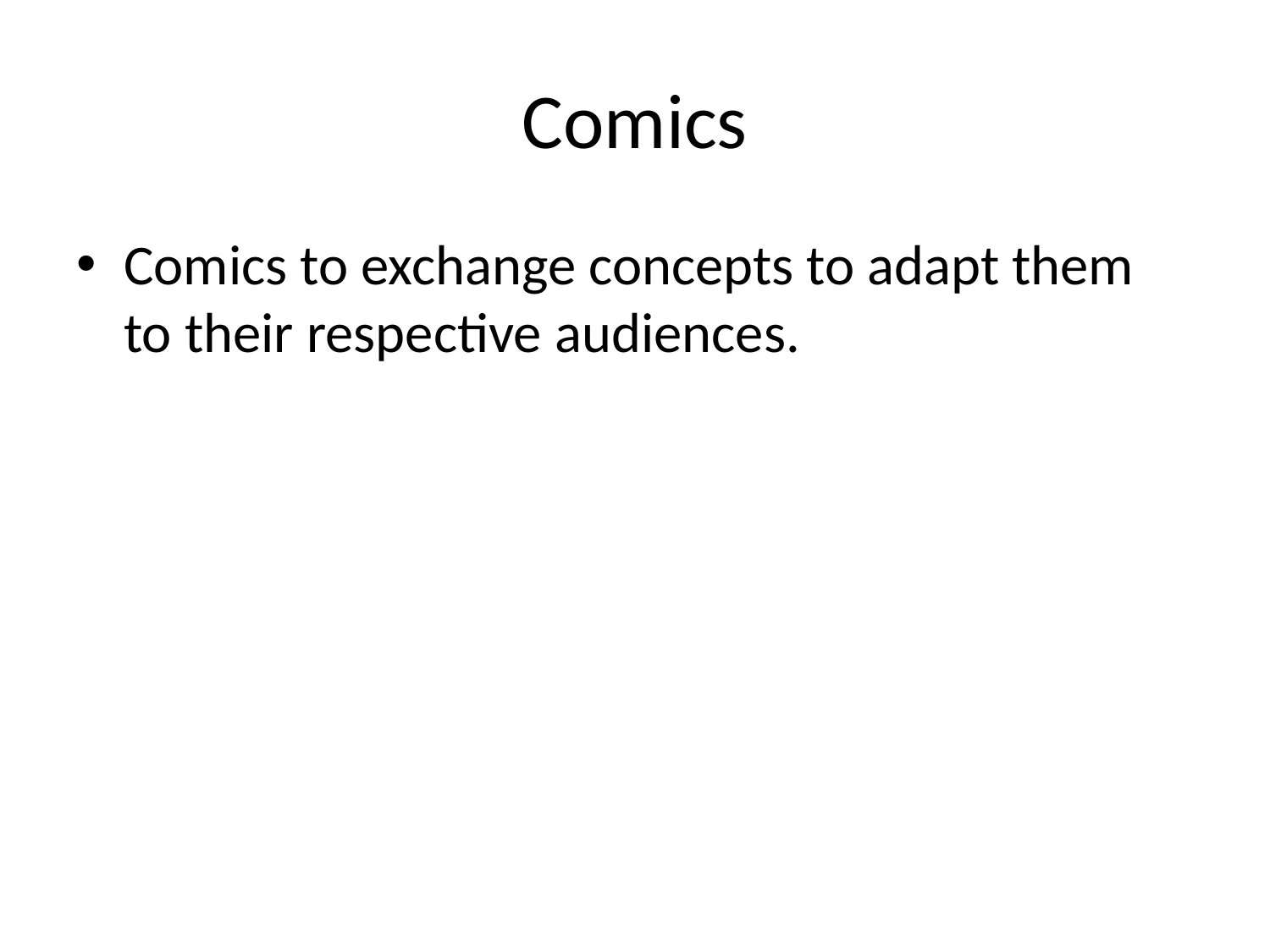

# Comics
Comics to exchange concepts to adapt them to their respective audiences.